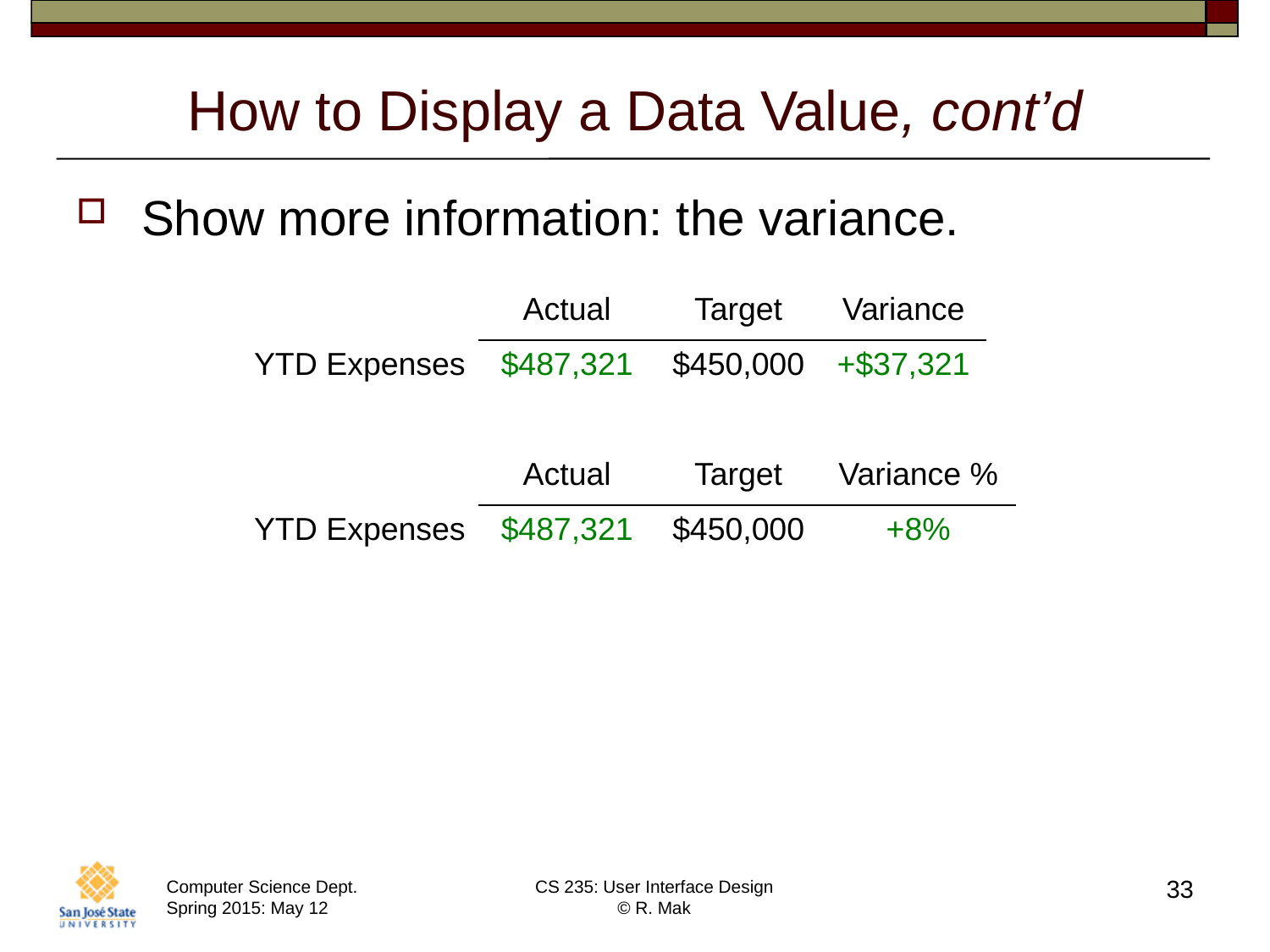

# How to Display a Data Value, cont’d
Show more information: the variance.
|  | Actual | Target | Variance |
| --- | --- | --- | --- |
| YTD Expenses | $487,321 | $450,000 | +$37,321 |
|  | Actual | Target | Variance % |
| --- | --- | --- | --- |
| YTD Expenses | $487,321 | $450,000 | +8% |
33